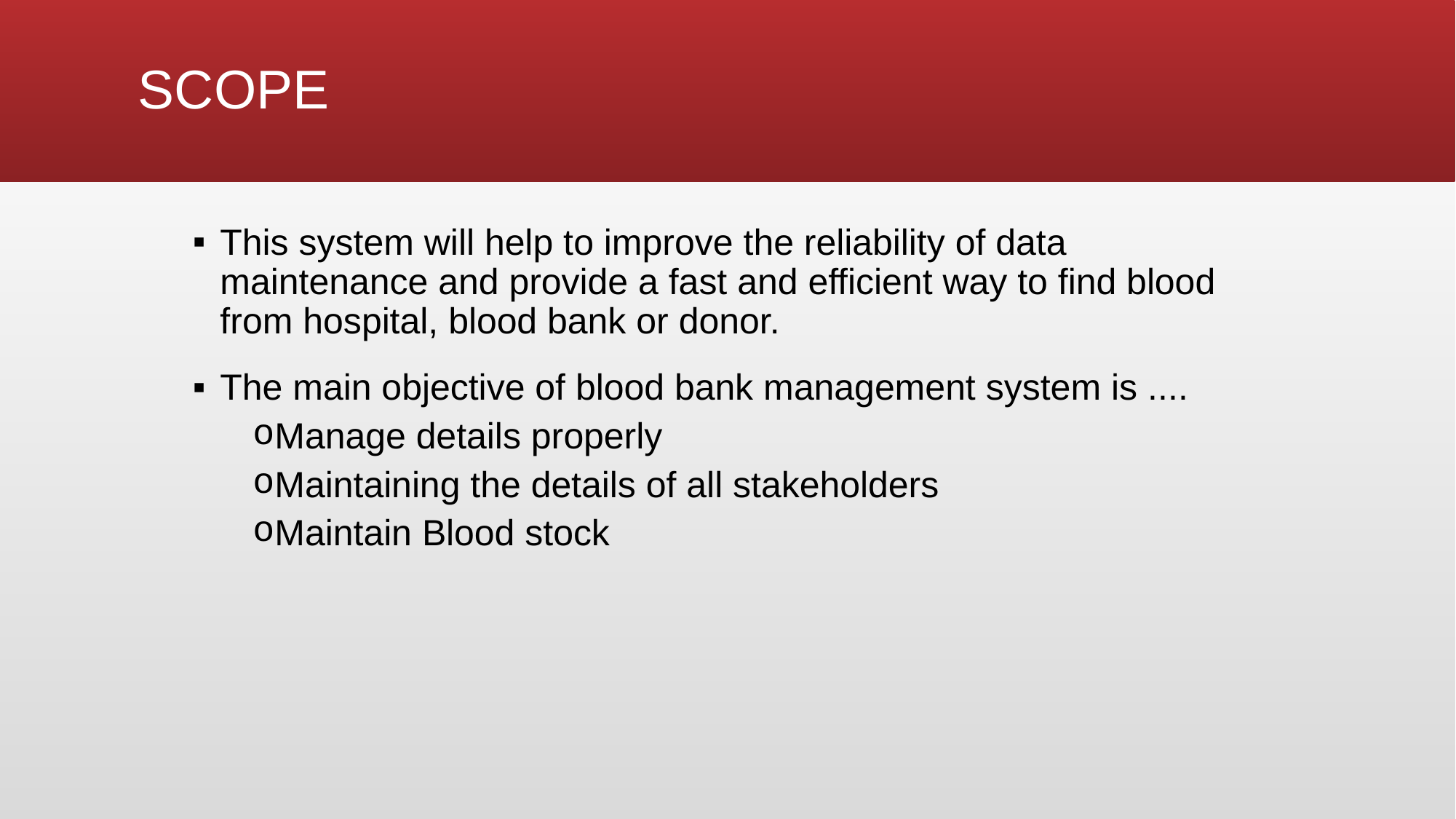

# SCOPE
This system will help to improve the reliability of data maintenance and provide a fast and efficient way to find blood from hospital, blood bank or donor.
The main objective of blood bank management system is ....
Manage details properly
Maintaining the details of all stakeholders
Maintain Blood stock